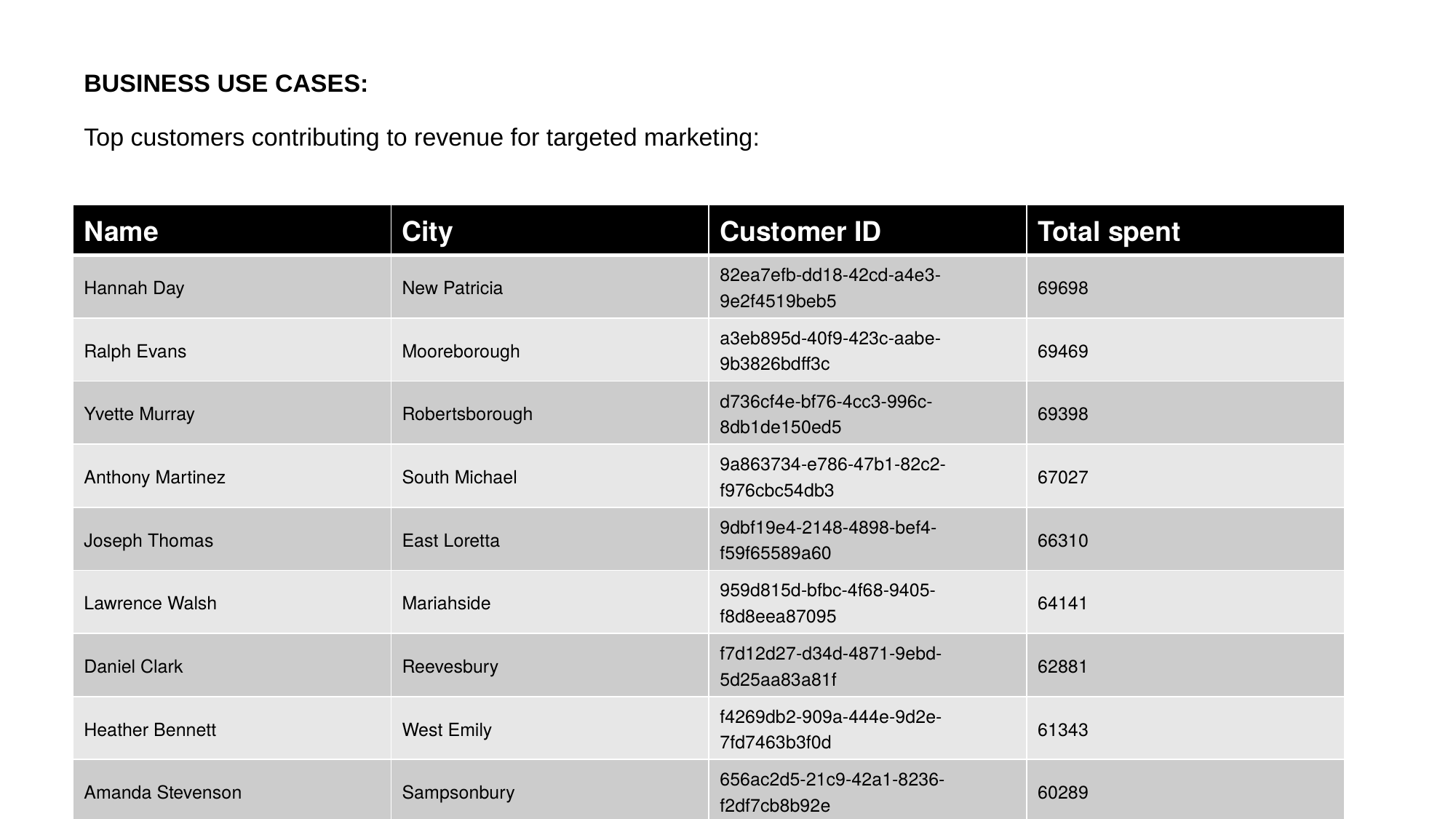

# BUSINESS USE CASES: Top customers contributing to revenue for targeted marketing:
| Name | City | Customer ID | Total spent |
| --- | --- | --- | --- |
| Hannah Day | New Patricia | 82ea7efb-dd18-42cd-a4e3-9e2f4519beb5 | 69698 |
| Ralph Evans | Mooreborough | a3eb895d-40f9-423c-aabe-9b3826bdff3c | 69469 |
| Yvette Murray | Robertsborough | d736cf4e-bf76-4cc3-996c-8db1de150ed5 | 69398 |
| Anthony Martinez | South Michael | 9a863734-e786-47b1-82c2-f976cbc54db3 | 67027 |
| Joseph Thomas | East Loretta | 9dbf19e4-2148-4898-bef4-f59f65589a60 | 66310 |
| Lawrence Walsh | Mariahside | 959d815d-bfbc-4f68-9405-f8d8eea87095 | 64141 |
| Daniel Clark | Reevesbury | f7d12d27-d34d-4871-9ebd-5d25aa83a81f | 62881 |
| Heather Bennett | West Emily | f4269db2-909a-444e-9d2e-7fd7463b3f0d | 61343 |
| Amanda Stevenson | Sampsonbury | 656ac2d5-21c9-42a1-8236-f2df7cb8b92e | 60289 |
| Stacey Webb | Scottfurt | c20121ee-13c1-4273-92c4-1191f0fd29f8 | 59329 |